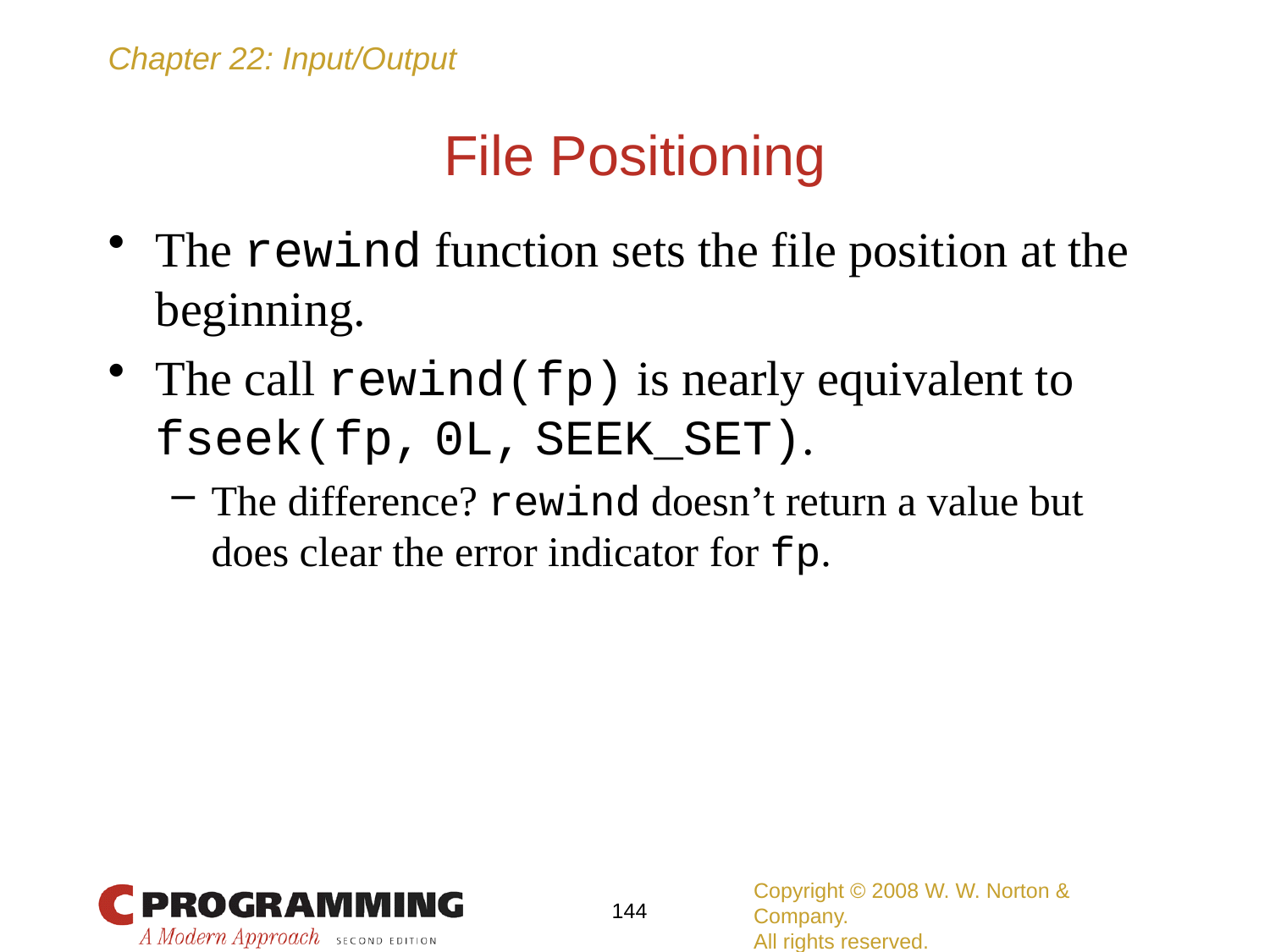

# File Positioning
The rewind function sets the file position at the beginning.
The call rewind(fp) is nearly equivalent to fseek(fp, 0L, SEEK_SET).
The difference? rewind doesn’t return a value but does clear the error indicator for fp.
Copyright © 2008 W. W. Norton & Company.
All rights reserved.
144